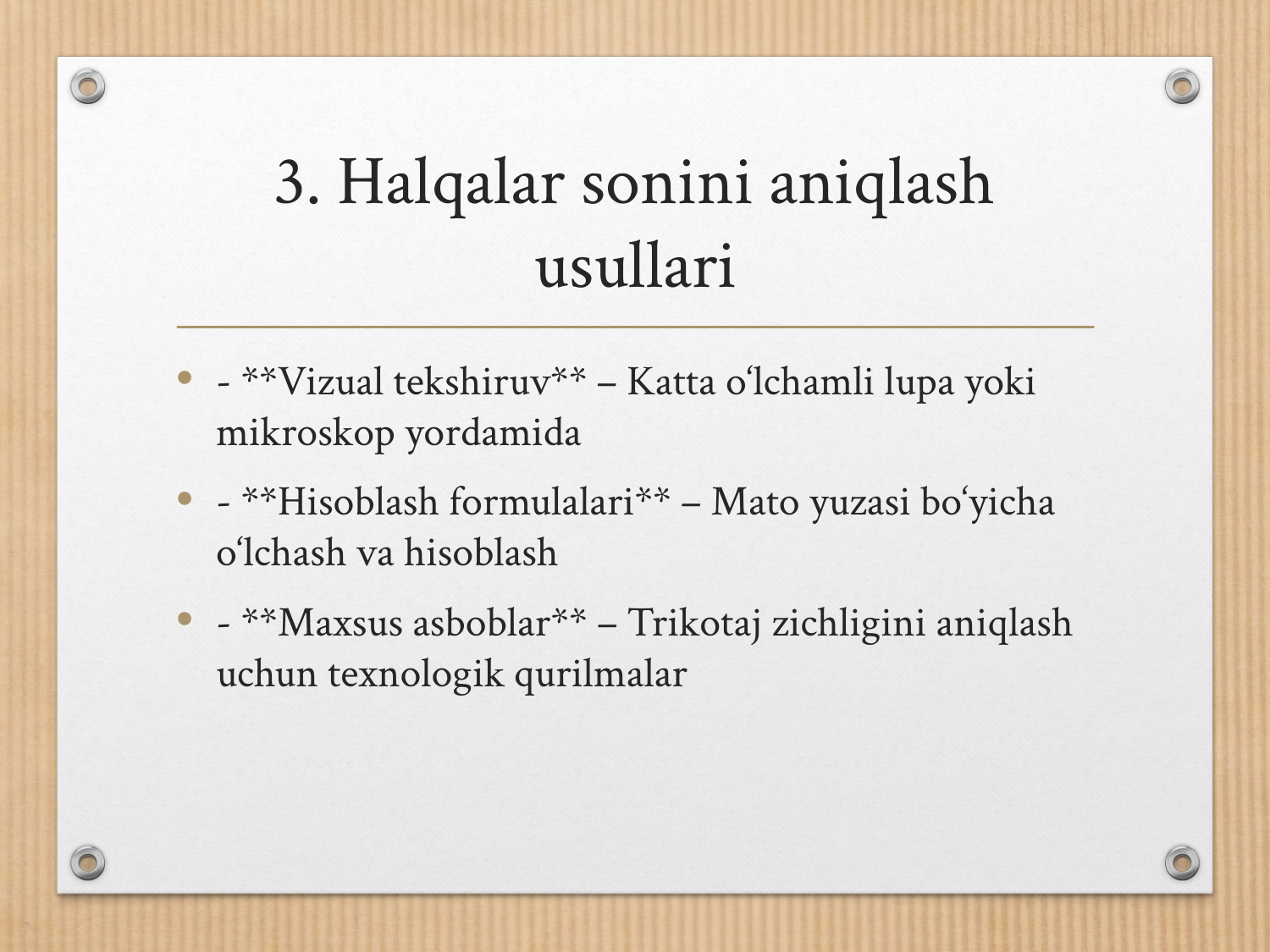

# 3. Halqalar sonini aniqlash usullari
- **Vizual tekshiruv** – Katta o‘lchamli lupa yoki mikroskop yordamida
- **Hisoblash formulalari** – Mato yuzasi bo‘yicha o‘lchash va hisoblash
- **Maxsus asboblar** – Trikotaj zichligini aniqlash uchun texnologik qurilmalar